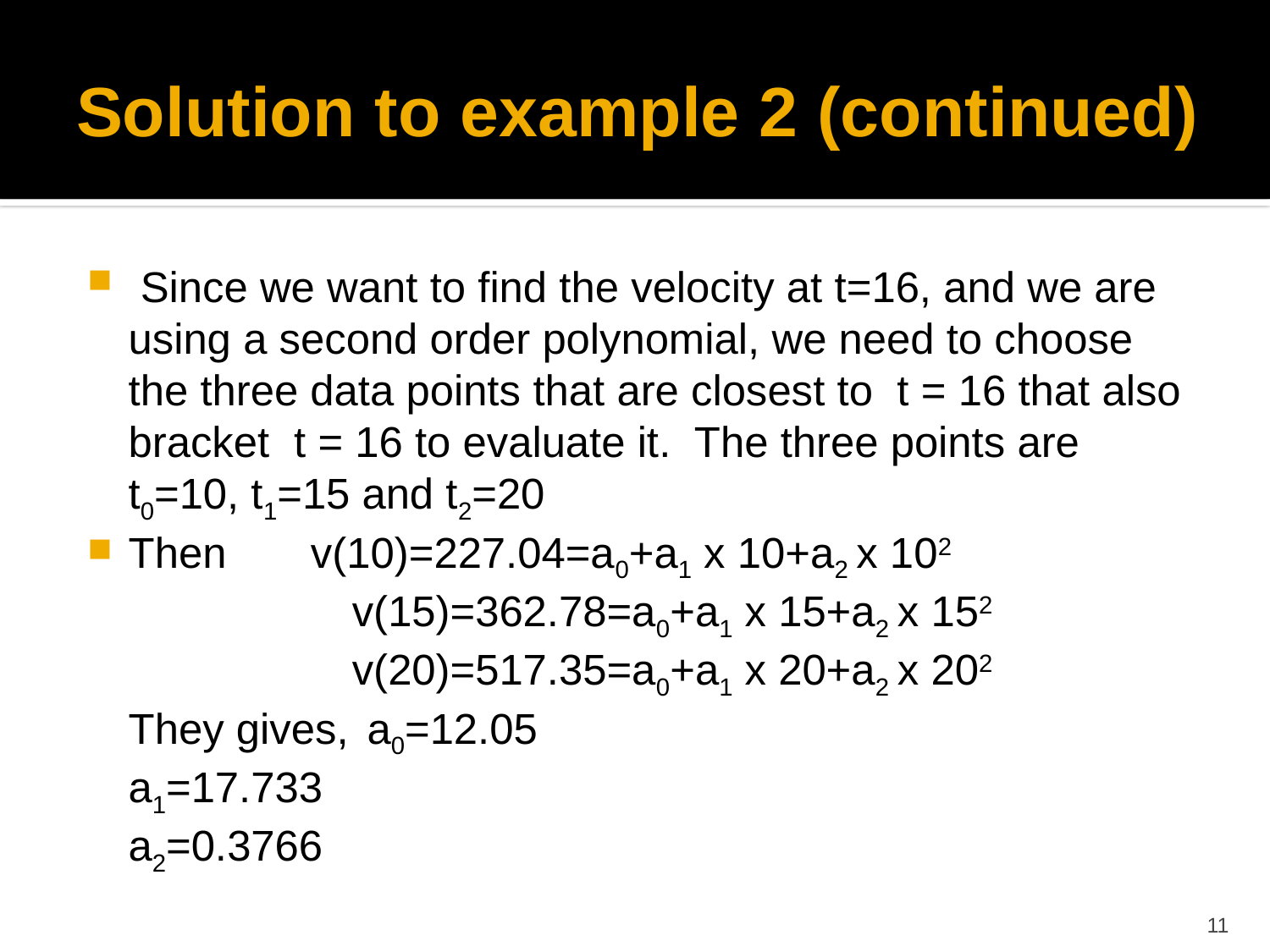

# Solution to example 2 (continued)
 Since we want to find the velocity at t=16, and we are using a second order polynomial, we need to choose the three data points that are closest to  t = 16 that also bracket  t = 16 to evaluate it.  The three points are t0=10, t1=15 and t2=20
Then       v(10)=227.04=a0+a1 x 10+a2 x 102
                      v(15)=362.78=a0+a1 x 15+a2 x 152
                      v(20)=517.35=a0+a1 x 20+a2 x 202
	They gives, 	a0=12.05
				a1=17.733
				a2=0.3766

11